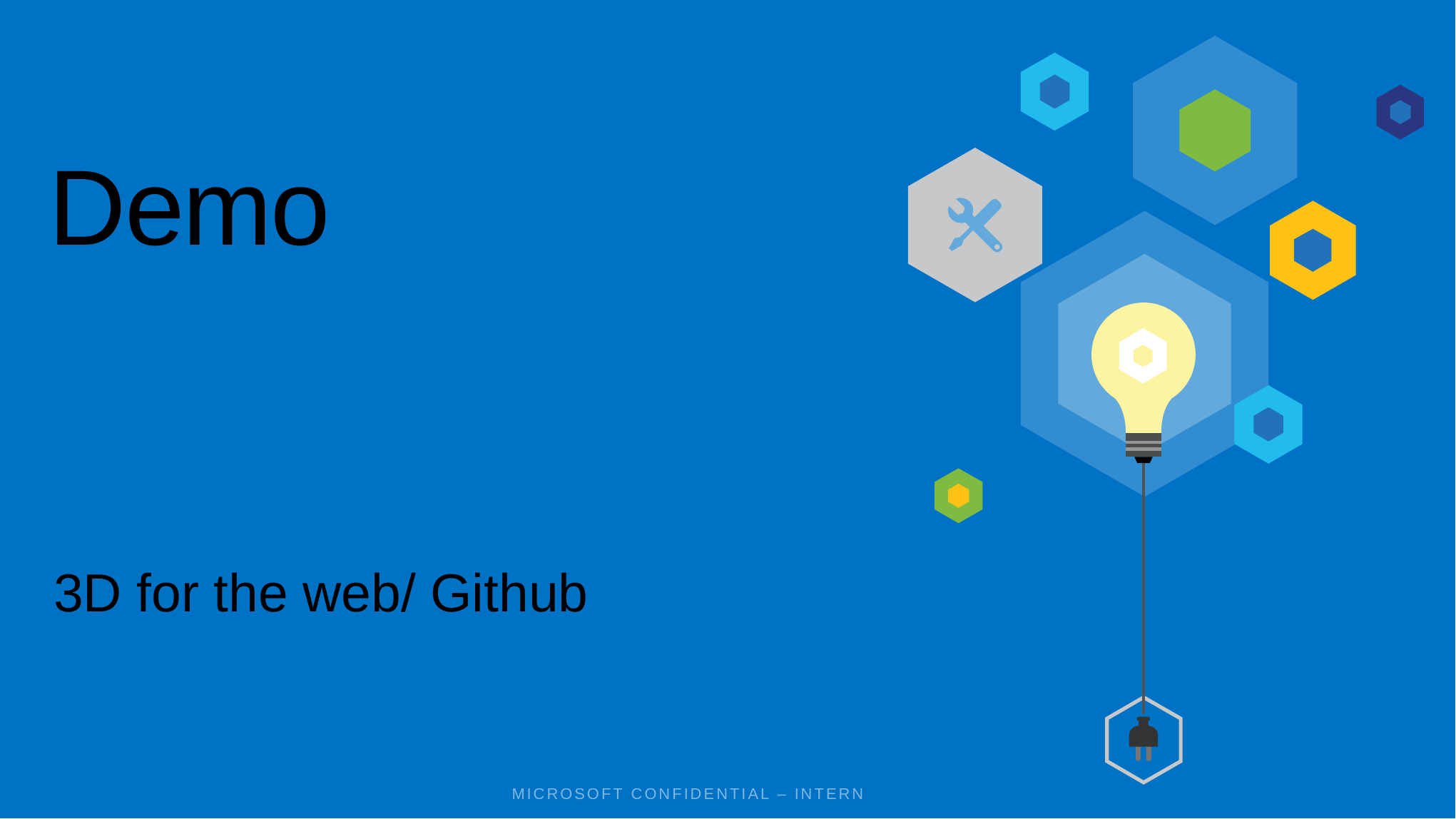

# Demo
3D for the web/ Github